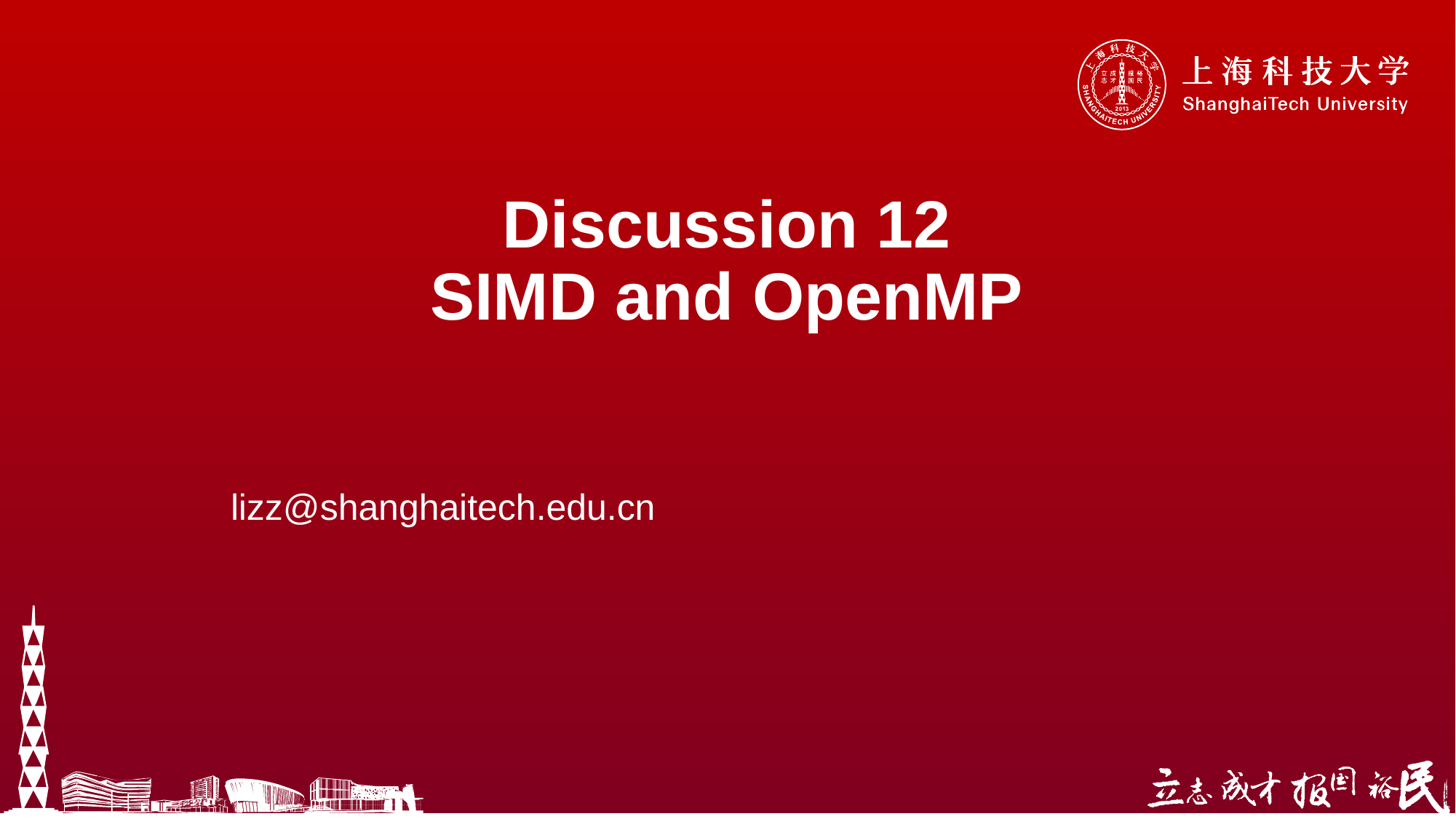

# Discussion 12 SIMD and OpenMP
lizz@shanghaitech.edu.cn